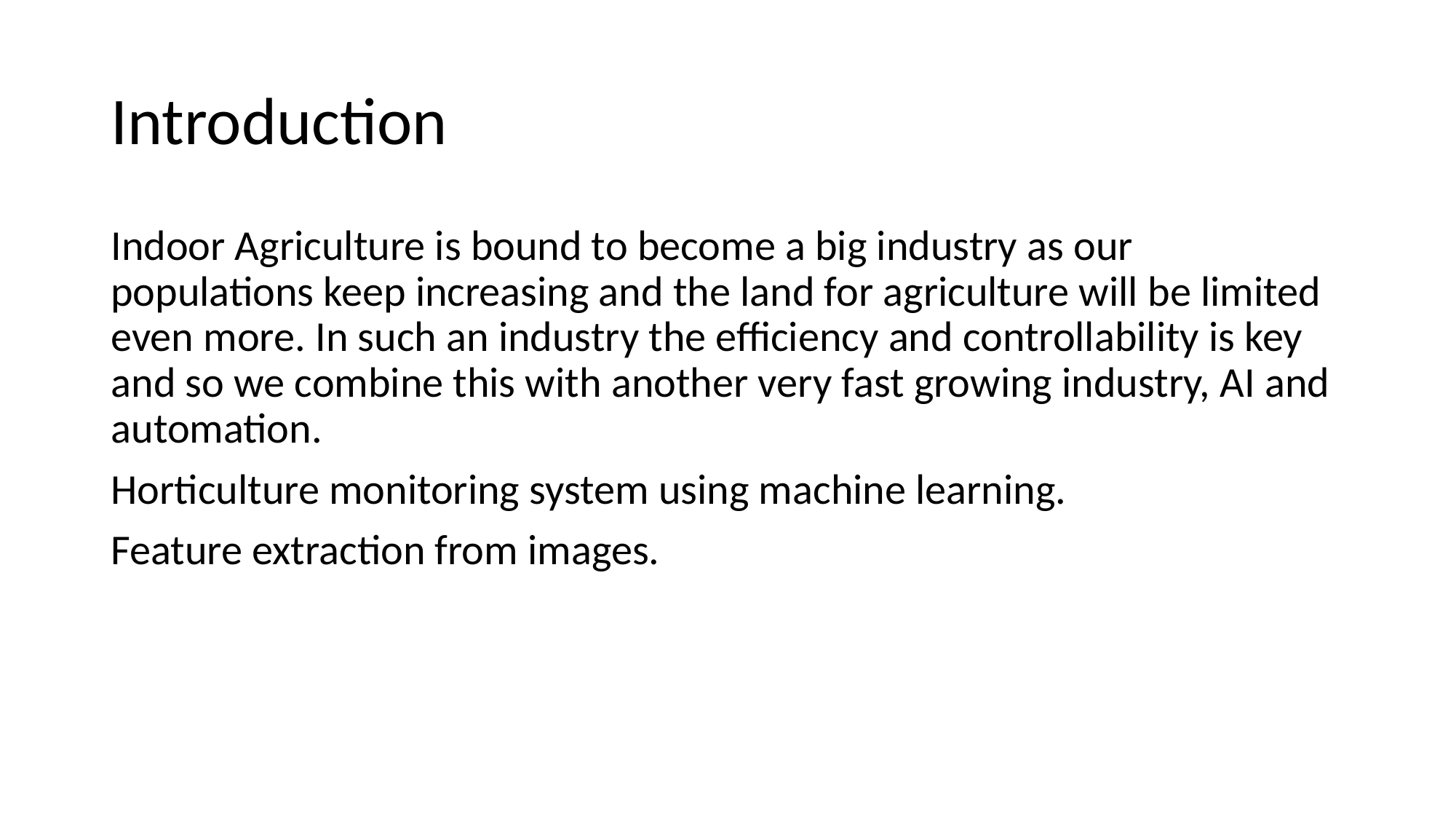

# Introduction
Indoor Agriculture is bound to become a big industry as our populations keep increasing and the land for agriculture will be limited even more. In such an industry the efficiency and controllability is key and so we combine this with another very fast growing industry, AI and automation.
Horticulture monitoring system using machine learning.
Feature extraction from images.